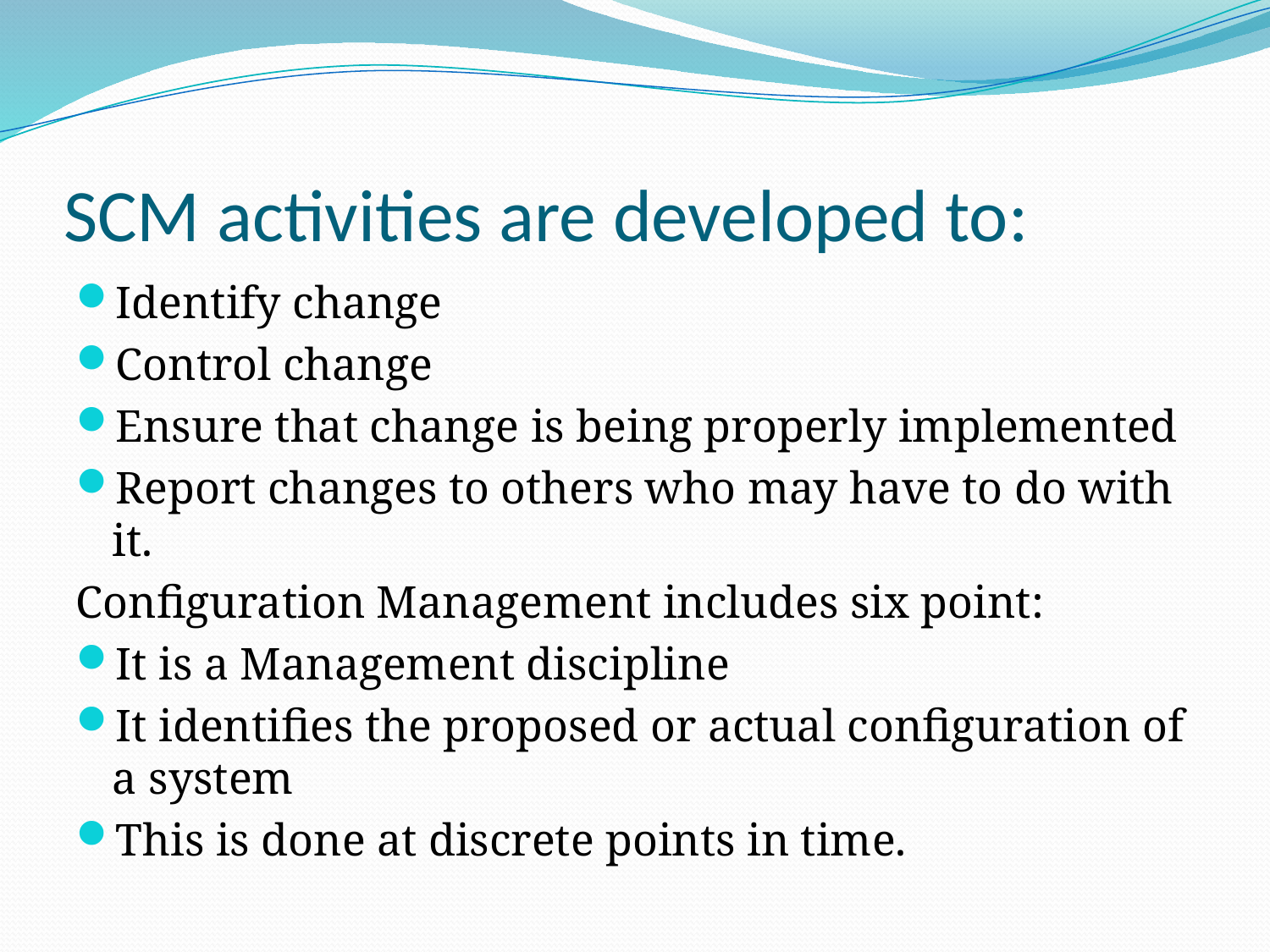

# SCM activities are developed to:
Identify change
Control change
Ensure that change is being properly implemented
Report changes to others who may have to do with it.
Configuration Management includes six point:
It is a Management discipline
It identifies the proposed or actual configuration of a system
This is done at discrete points in time.